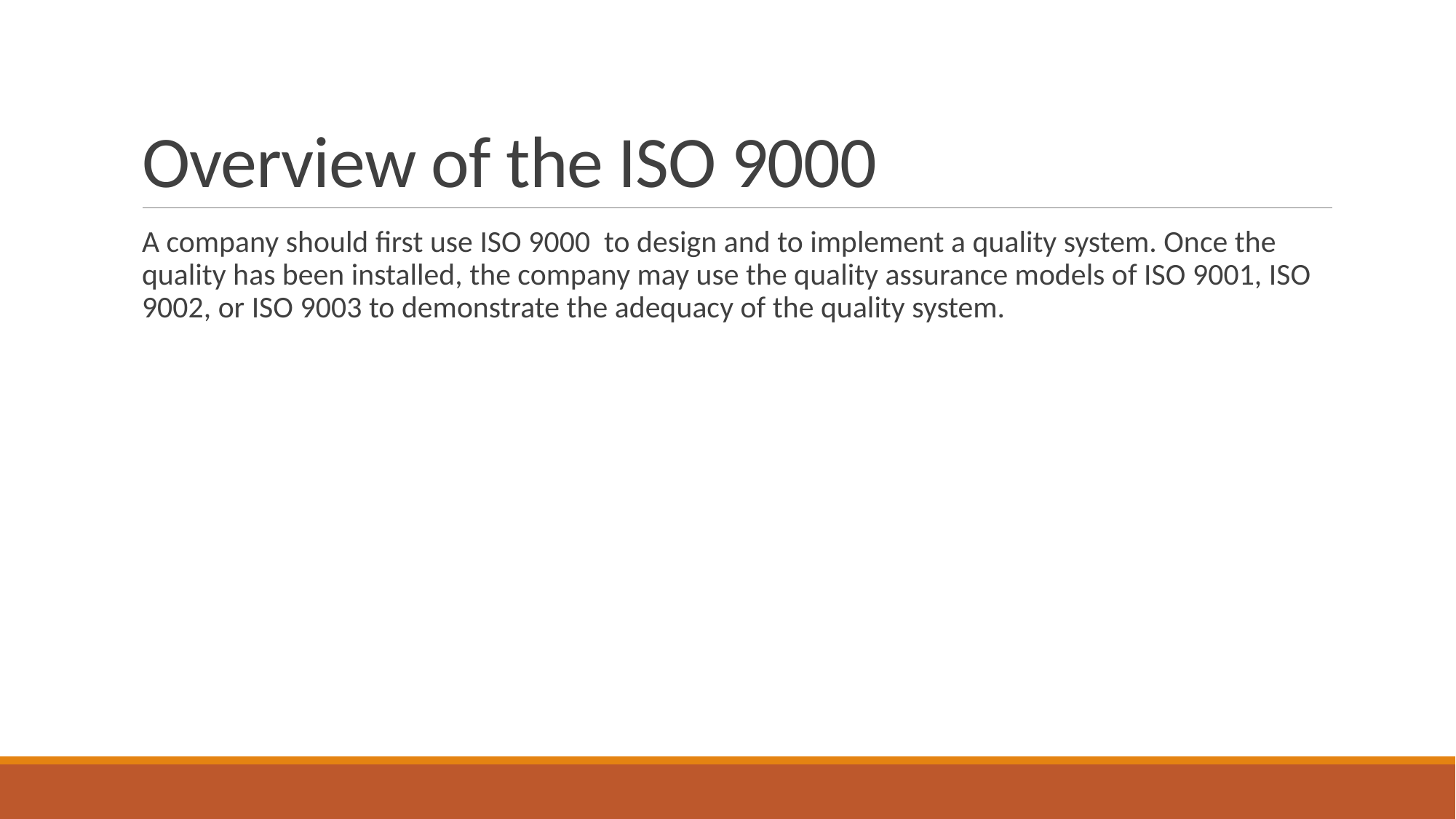

# Overview of the ISO 9000
A company should first use ISO 9000  to design and to implement a quality system. Once the quality has been installed, the company may use the quality assurance models of ISO 9001, ISO 9002, or ISO 9003 to demonstrate the adequacy of the quality system.